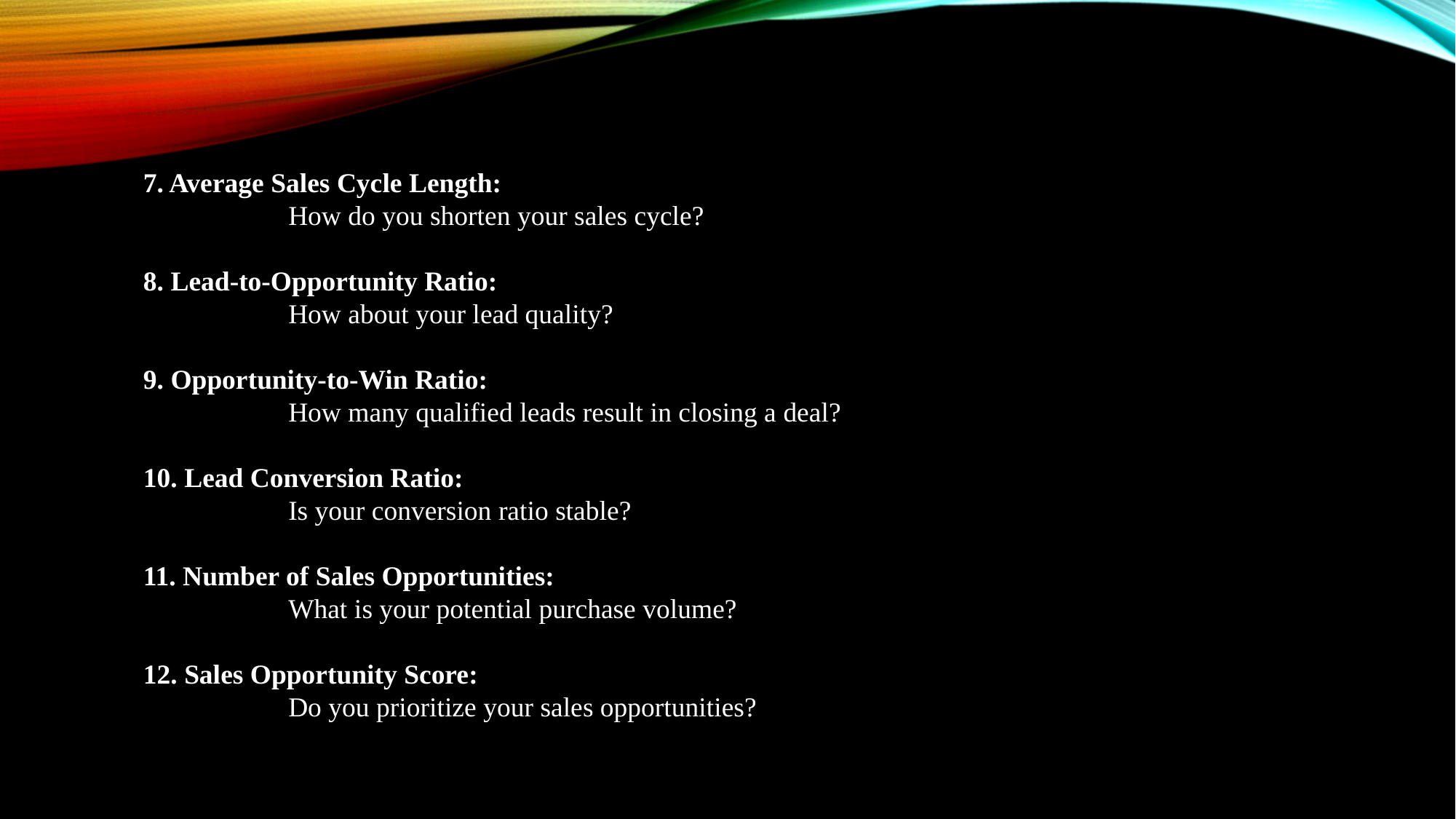

7. Average Sales Cycle Length:
                     How do you shorten your sales cycle?

8. Lead-to-Opportunity Ratio:
                     How about your lead quality?

9. Opportunity-to-Win Ratio:
                     How many qualified leads result in closing a deal?

10. Lead Conversion Ratio:
                     Is your conversion ratio stable?

11. Number of Sales Opportunities:
                     What is your potential purchase volume?

12. Sales Opportunity Score:
                     Do you prioritize your sales opportunities?